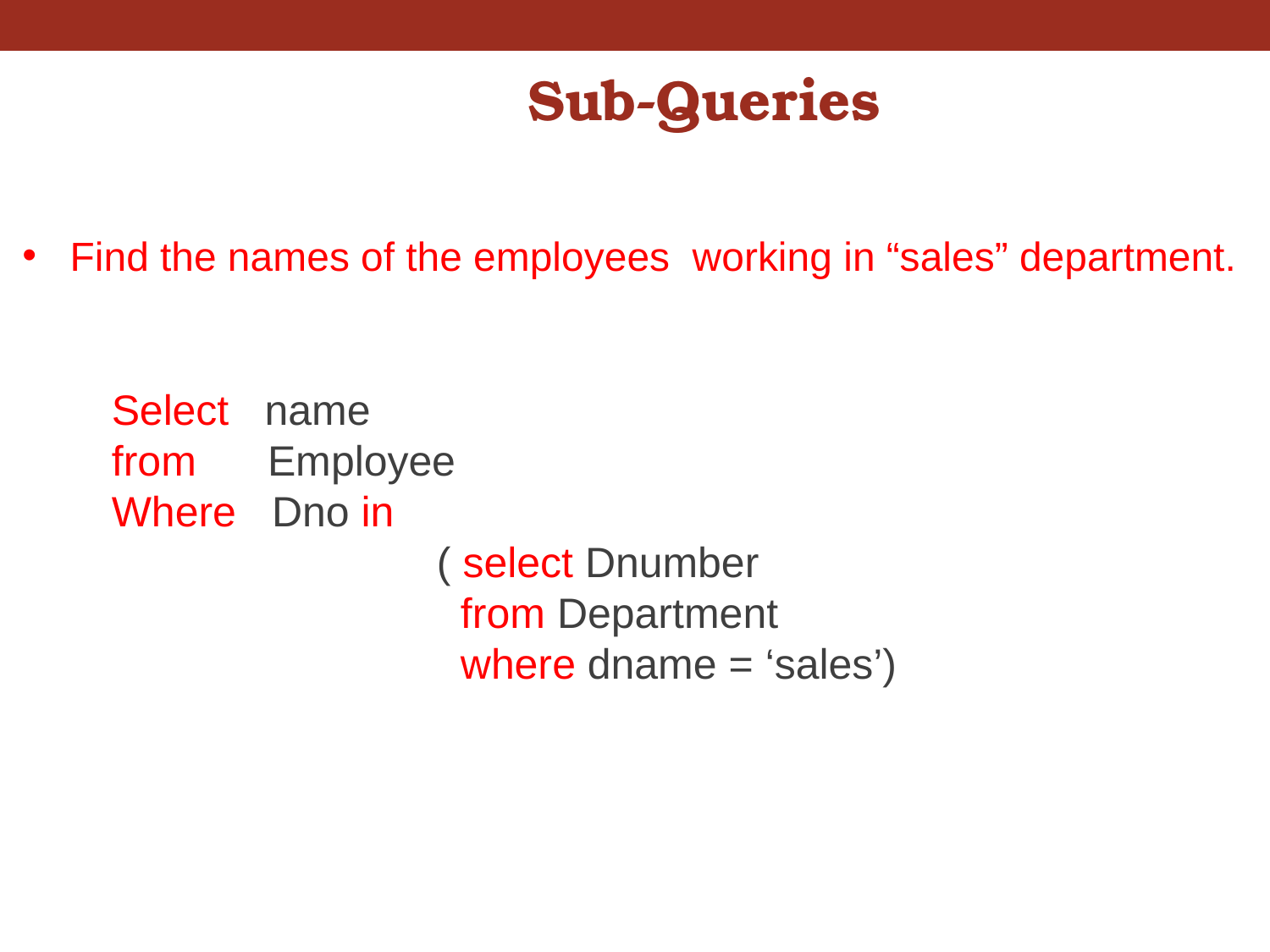

Sub-Queries
Find the names of the employees  working in “sales” department.

Select   name
from      Employee
Where   Dno in
		      ( select Dnumber
		        from Department
   		        where dname = ‘sales’)